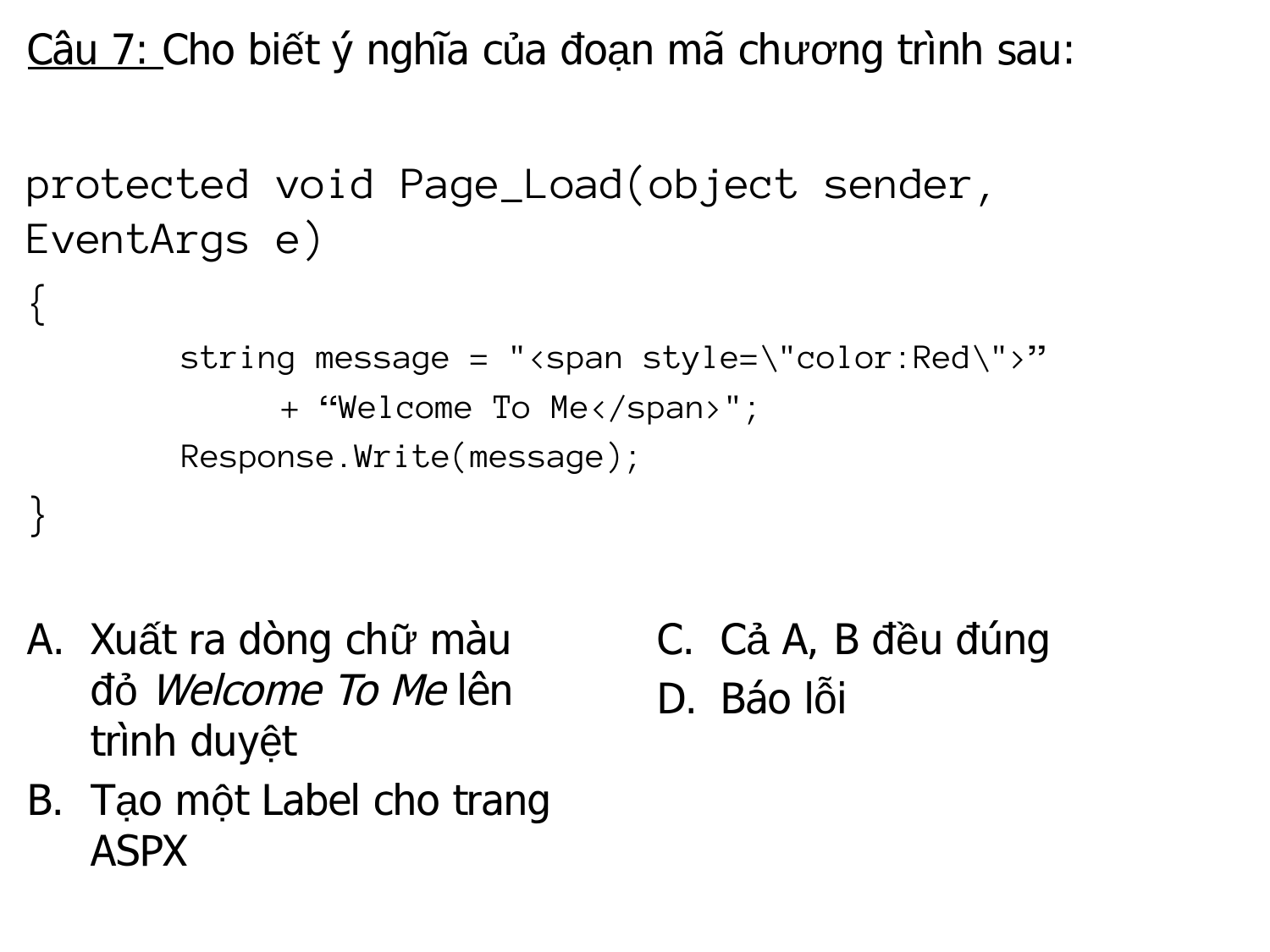

# Câu 7: Cho biết ý nghĩa của đoạn mã chương trình sau:
protected void Page_Load(object sender, EventArgs e)
{
        string message = "<span style=\"color:Red\">”
		+ “Welcome To Me</span>";
        Response.Write(message);
}
Cả A, B đều đúng
Báo lỗi
Xuất ra dòng chữ màu đỏ Welcome To Me lên trình duyệt
Tạo một Label cho trang ASPX